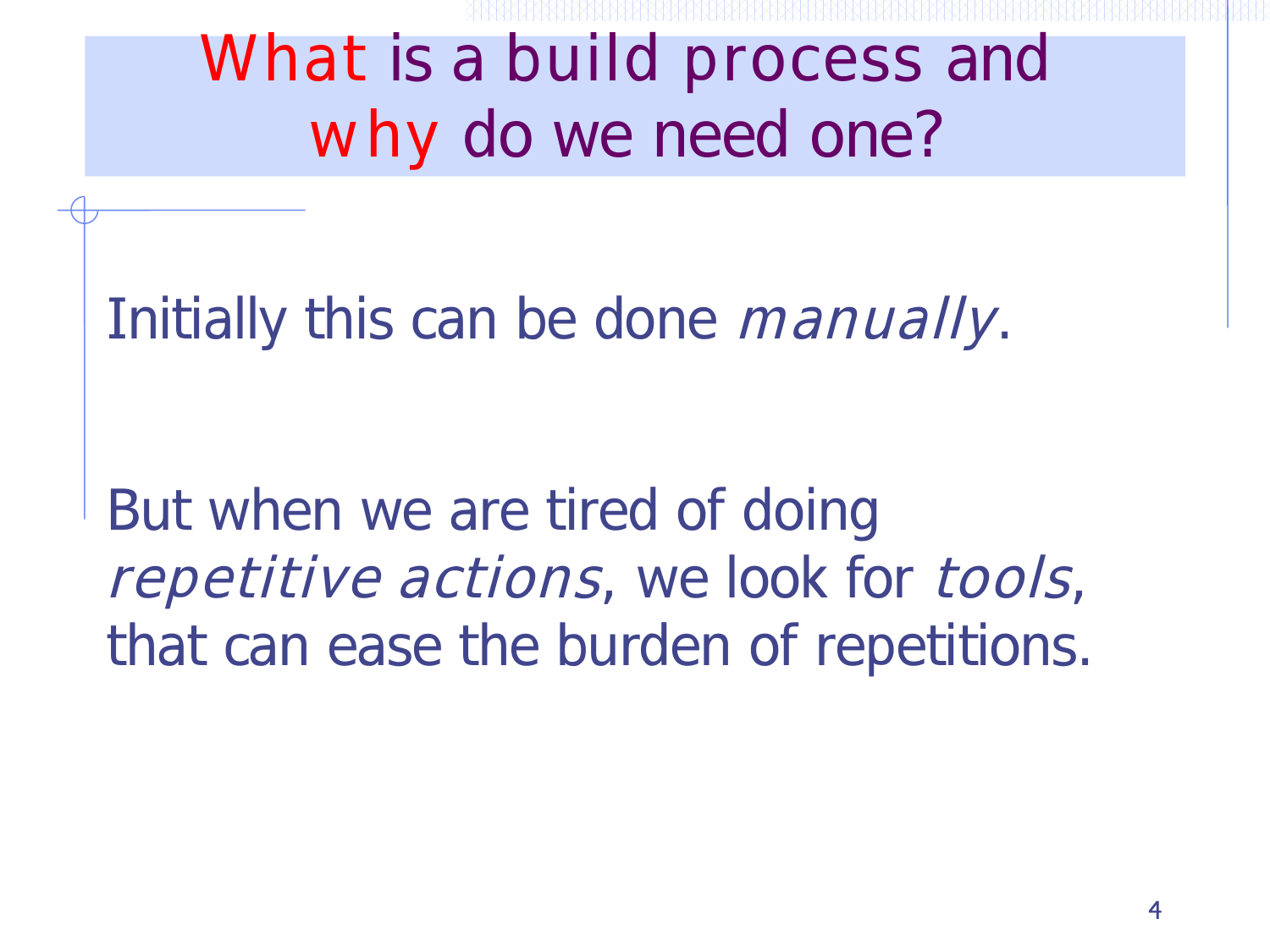

# What is a build process and why do we need one?
Initially this can be done manually.

But when we are tired of doing repetitive actions, we look for tools,  that can ease the burden of repetitions.
4